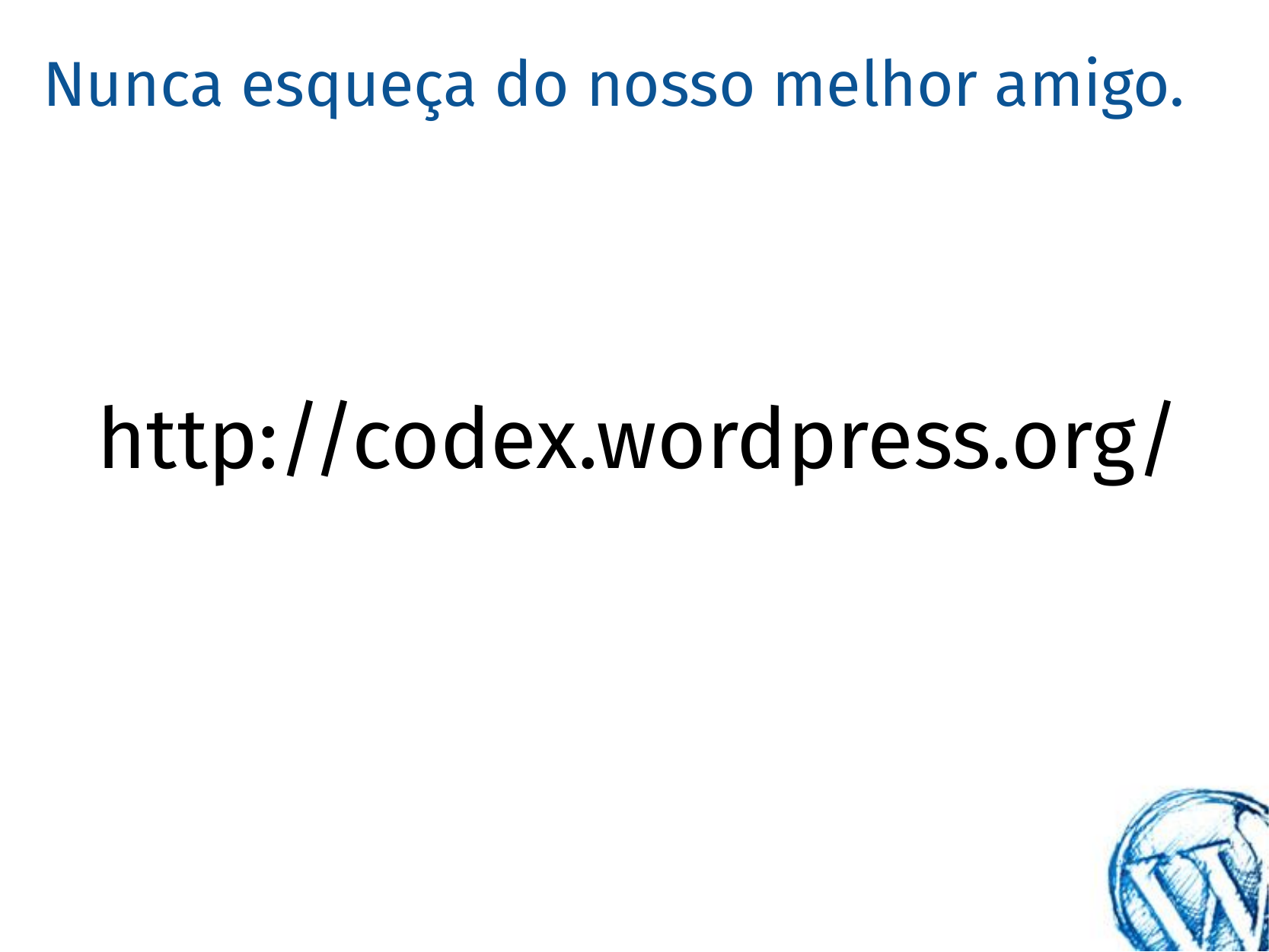

# Nunca esqueça do nosso melhor amigo.
http://codex.wordpress.org/